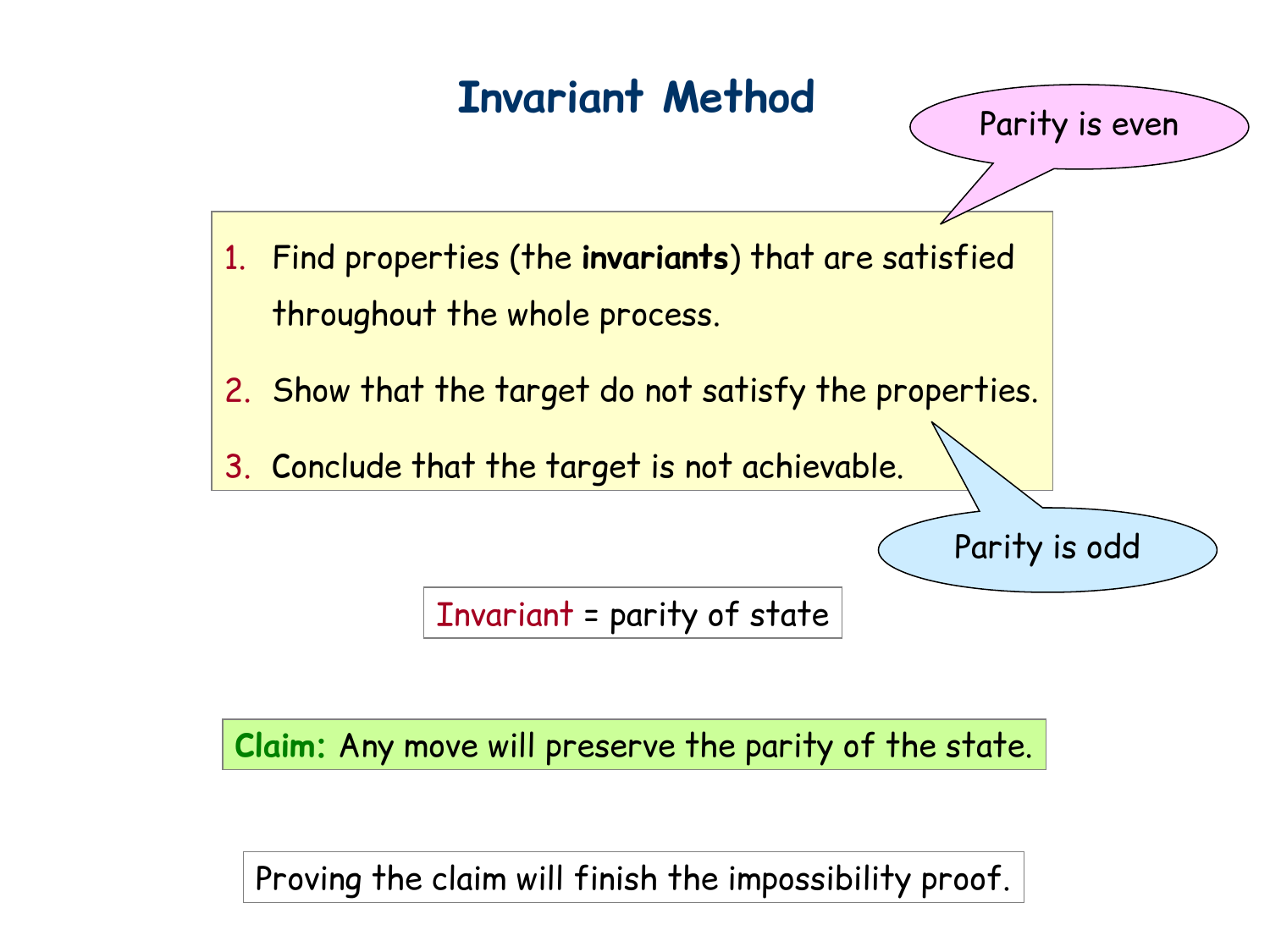

Invariant Method
Parity is even
Find properties (the invariants) that are satisfied throughout the whole process.

Show that the target do not satisfy the properties.

Conclude that the target is not achievable.
Parity is odd
Invariant = parity of state
Claim: Any move will preserve the parity of the state.
Proving the claim will finish the impossibility proof.